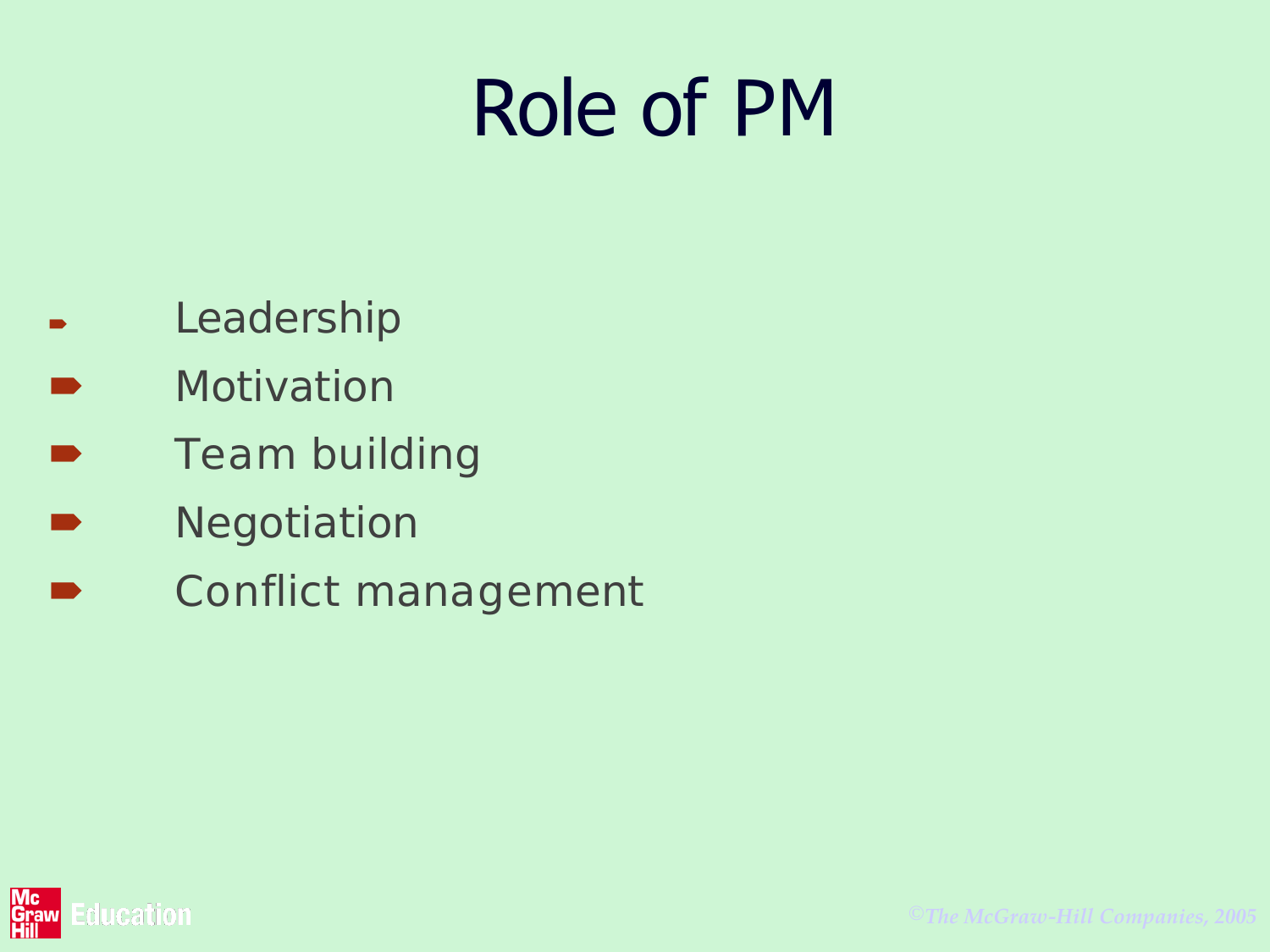

# Role of PM
🠶	Leadership
🠶	Motivation
🠶	Team building
🠶	Negotiation
🠶	Conflict management